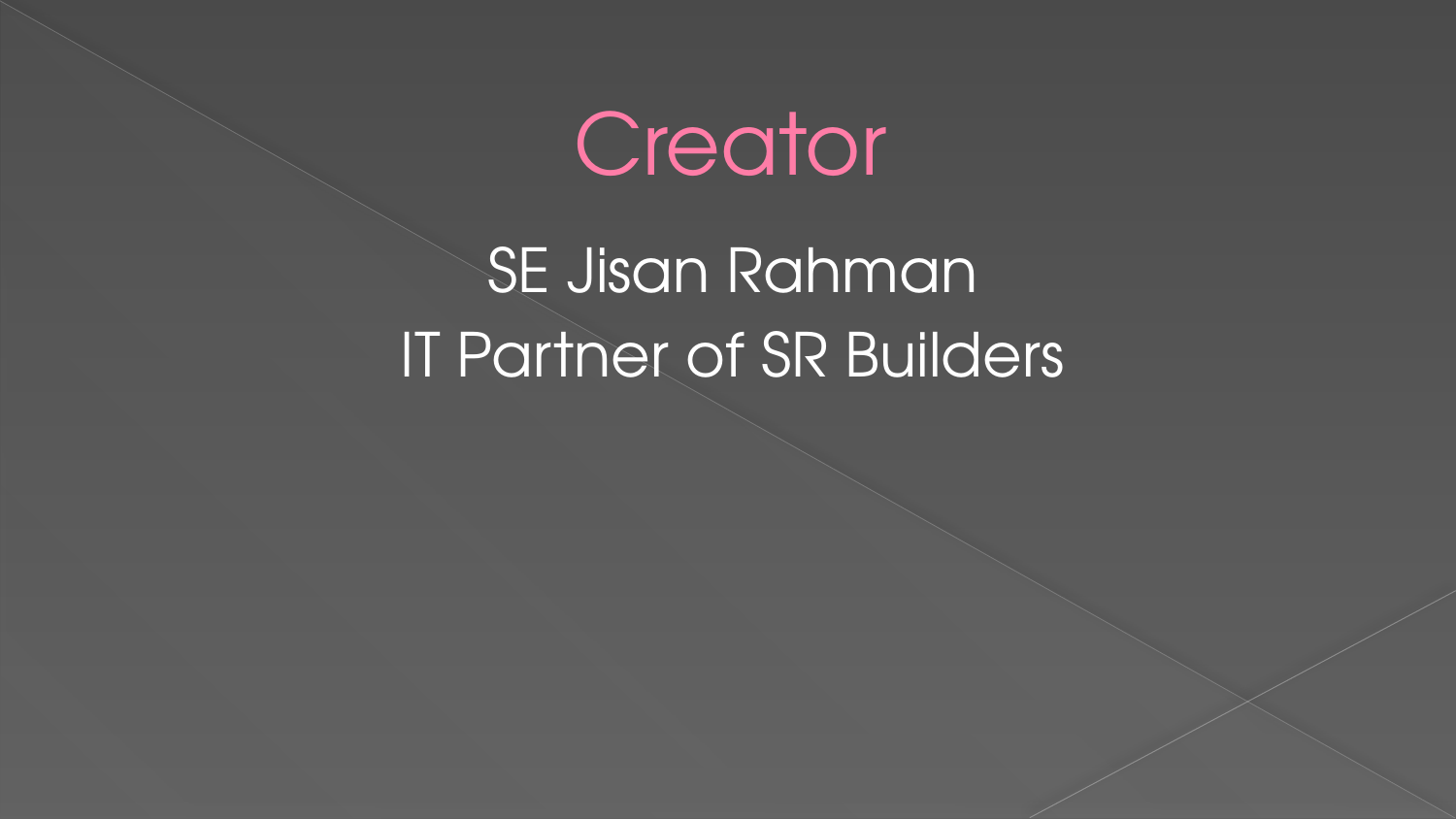

# Creator
SE Jisan Rahman
IT Partner of SR Builders